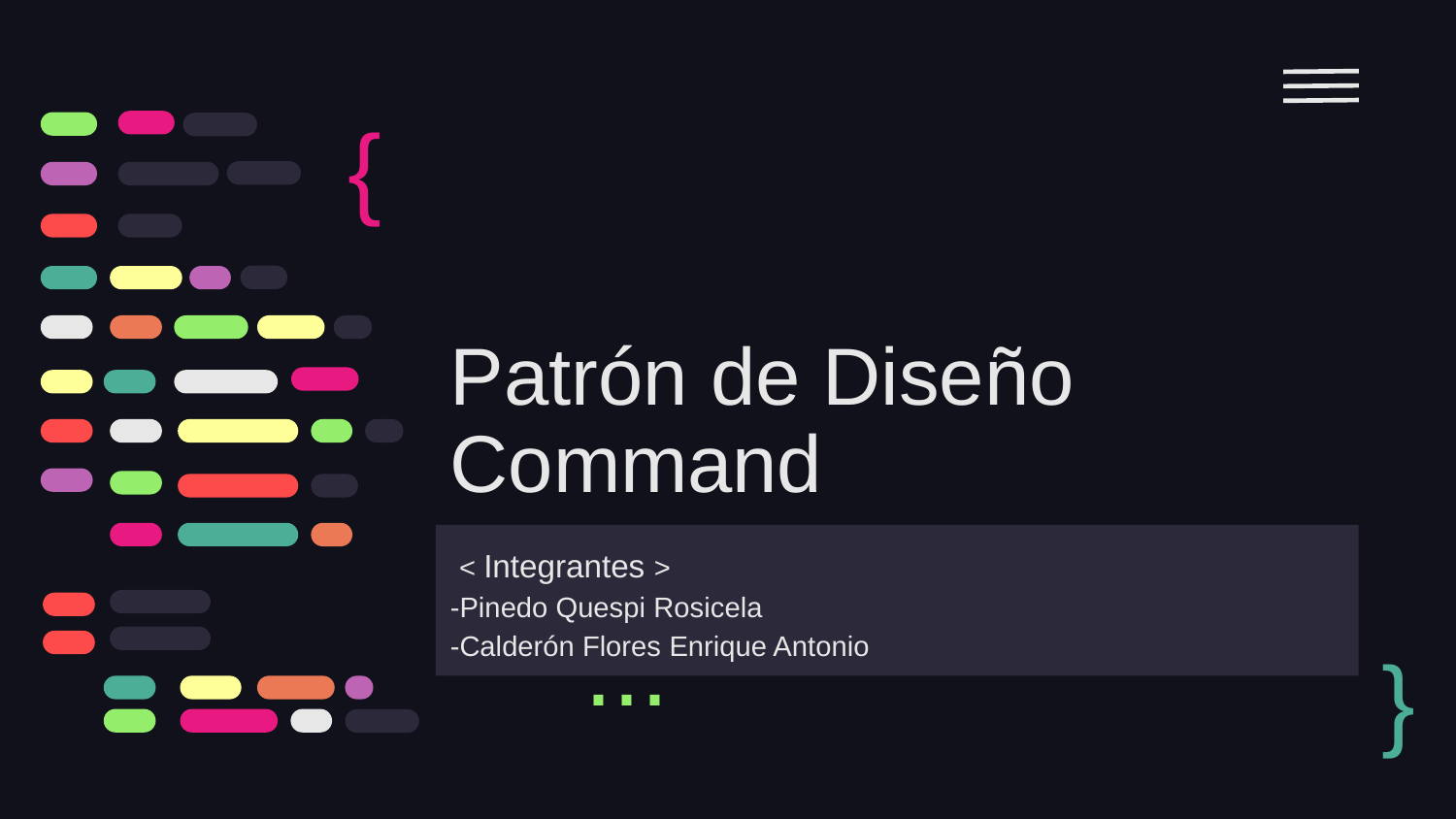

{

# Patrón de Diseño Command
 < Integrantes >
-Pinedo Quespi Rosicela
-Calderón Flores Enrique Antonio

}
...